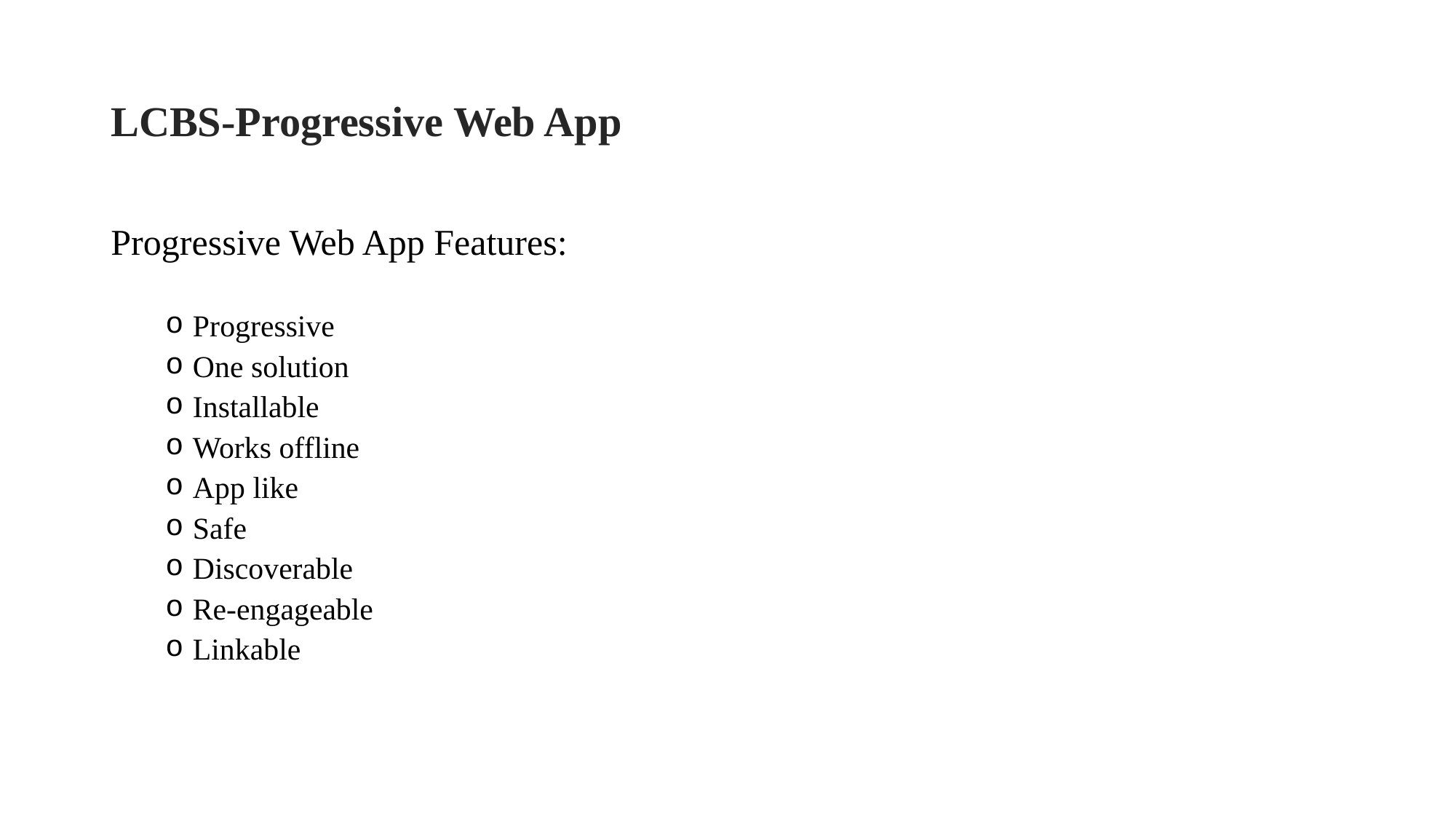

# LCBS-Progressive Web App
Progressive Web App Features:

Progressive
One solution
Installable
Works offline
App like
Safe
Discoverable
Re-engageable
Linkable